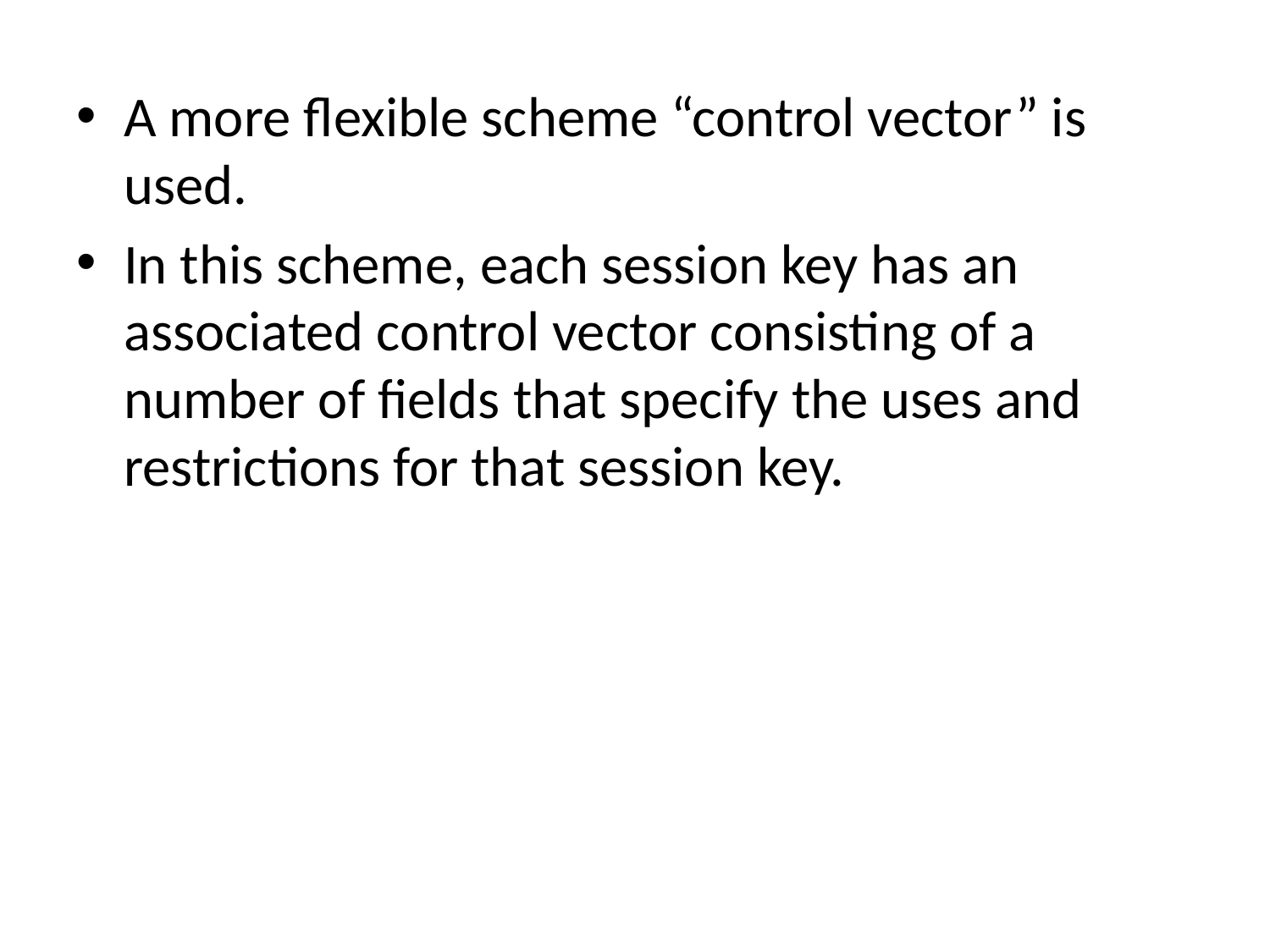

#
A more flexible scheme “control vector” is used.
In this scheme, each session key has an associated control vector consisting of a number of fields that specify the uses and restrictions for that session key.